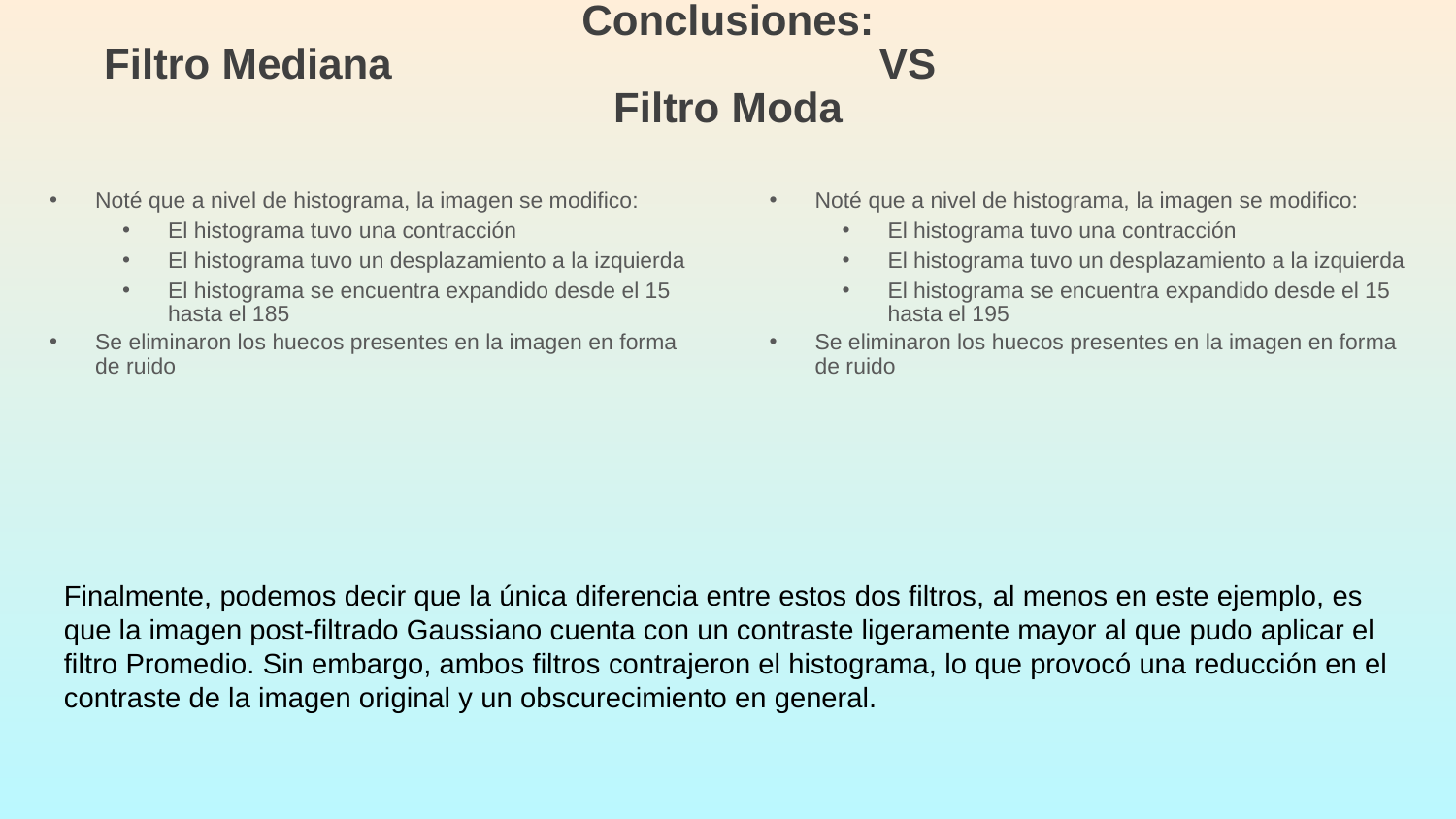

# Conclusiones: Filtro Mediana 			    VS 			        Filtro Moda
Noté que a nivel de histograma, la imagen se modifico:
El histograma tuvo una contracción
El histograma tuvo un desplazamiento a la izquierda
El histograma se encuentra expandido desde el 15 hasta el 185
Se eliminaron los huecos presentes en la imagen en forma de ruido

Noté que a nivel de histograma, la imagen se modifico:
El histograma tuvo una contracción
El histograma tuvo un desplazamiento a la izquierda
El histograma se encuentra expandido desde el 15 hasta el 195
Se eliminaron los huecos presentes en la imagen en forma de ruido
Finalmente, podemos decir que la única diferencia entre estos dos filtros, al menos en este ejemplo, es que la imagen post-filtrado Gaussiano cuenta con un contraste ligeramente mayor al que pudo aplicar el filtro Promedio. Sin embargo, ambos filtros contrajeron el histograma, lo que provocó una reducción en el contraste de la imagen original y un obscurecimiento en general.